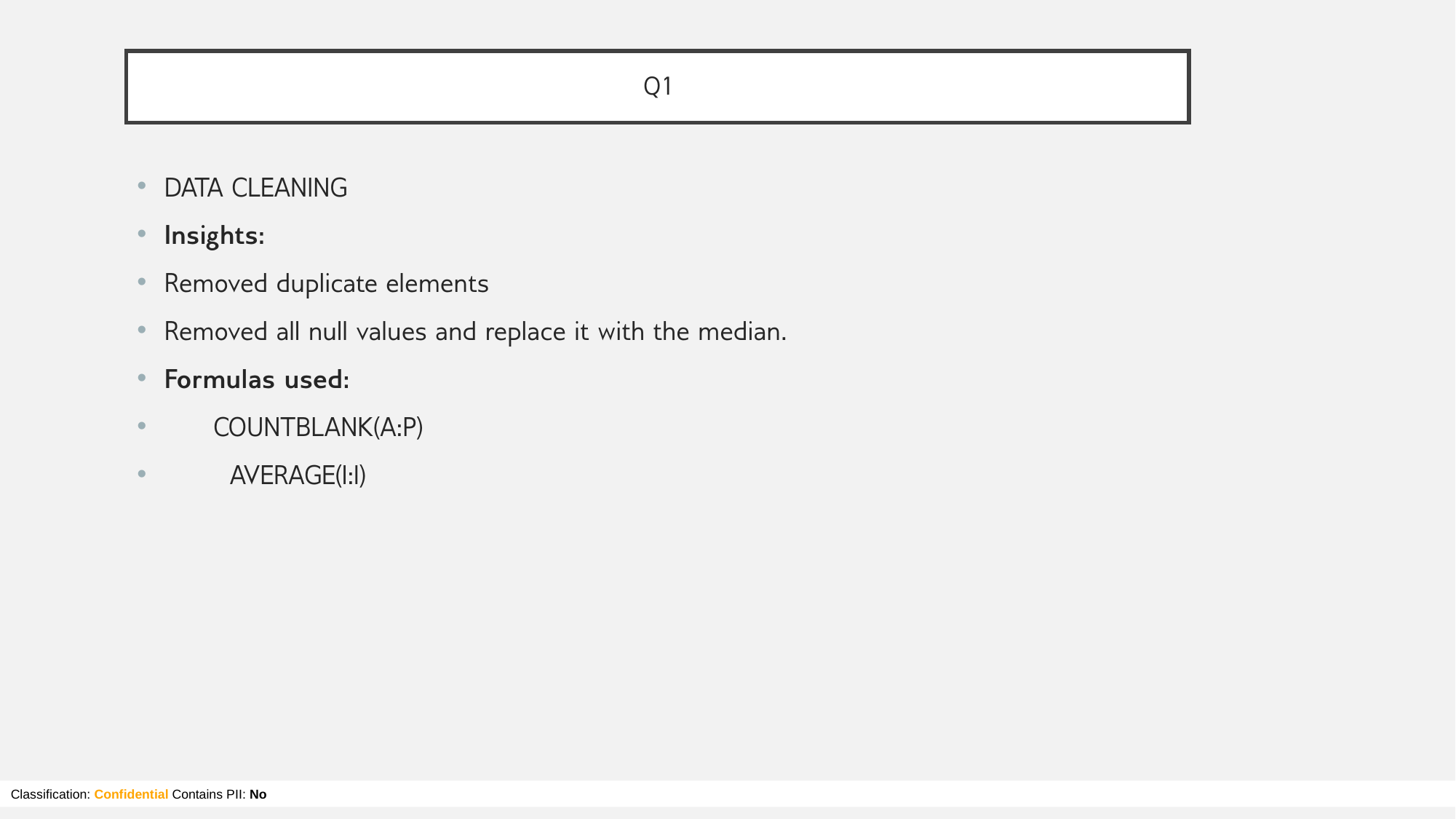

# Q1
DATA CLEANING
Insights:
Removed duplicate elements
Removed all null values and replace it with the median.
Formulas used:
      COUNTBLANK(A:P)
        AVERAGE(l:l)